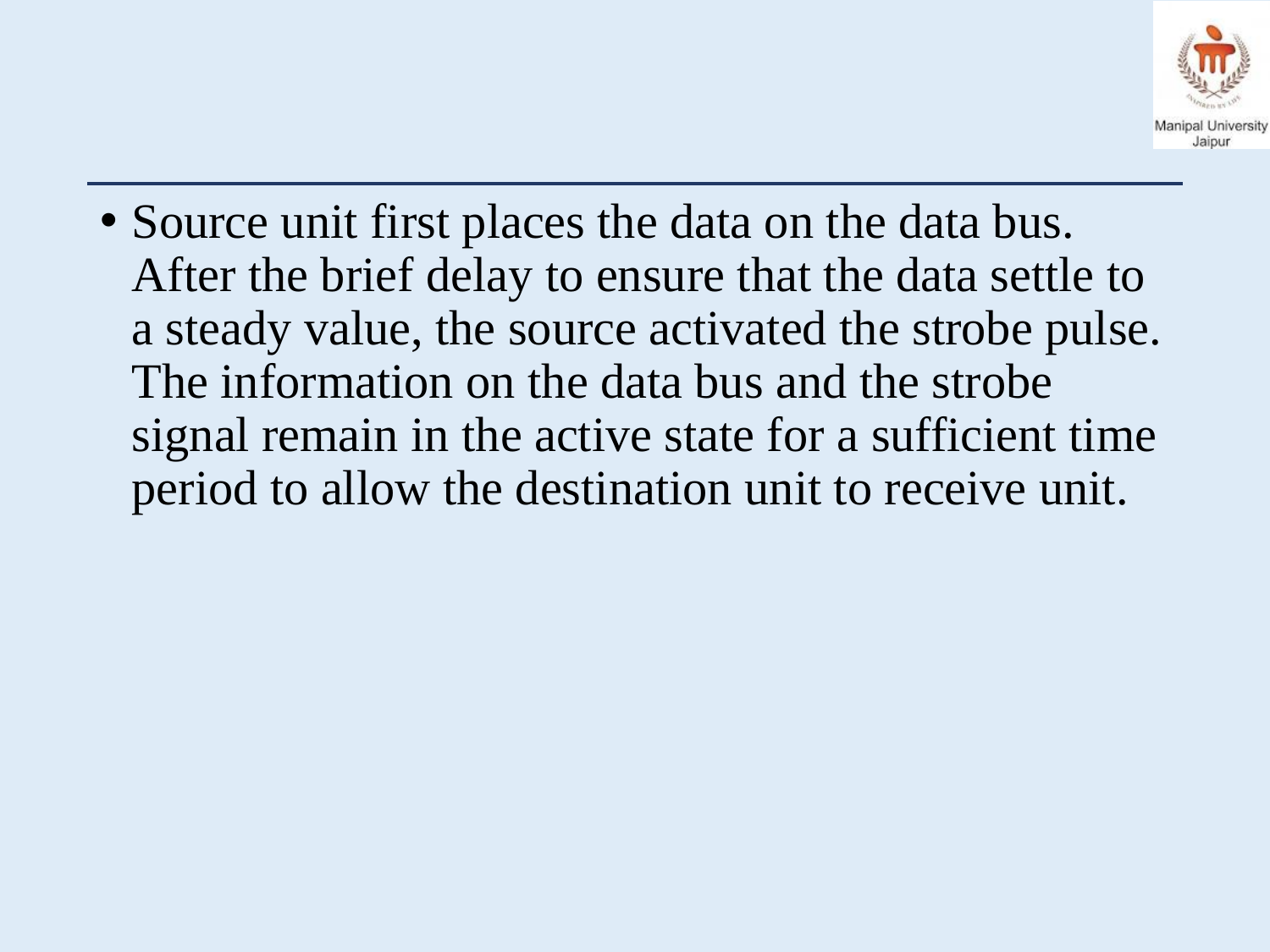

#
Source unit first places the data on the data bus. After the brief delay to ensure that the data settle to a steady value, the source activated the strobe pulse. The information on the data bus and the strobe signal remain in the active state for a sufficient time period to allow the destination unit to receive unit.